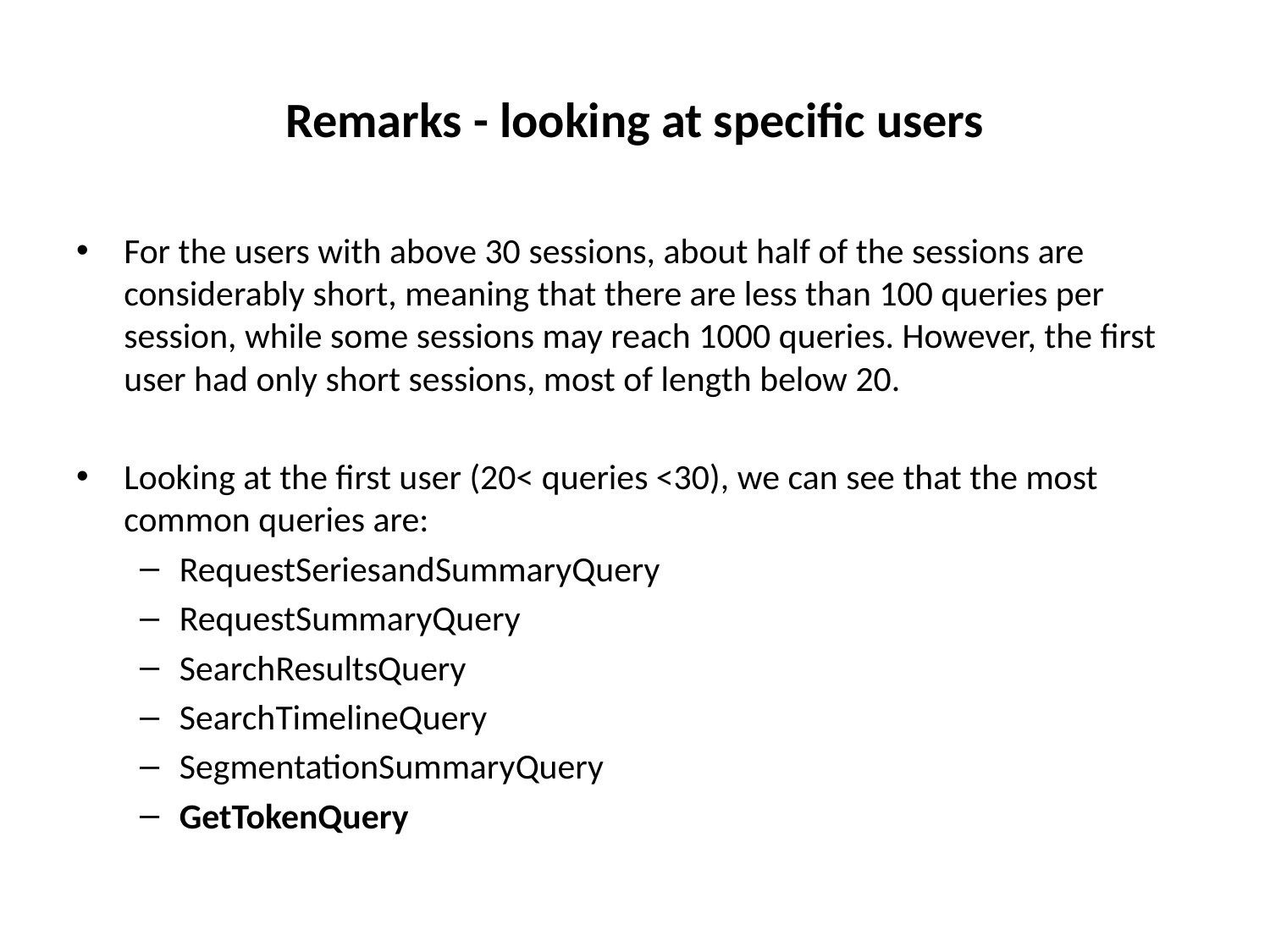

# Remarks - looking at specific users
For the users with above 30 sessions, about half of the sessions are considerably short, meaning that there are less than 100 queries per session, while some sessions may reach 1000 queries. However, the first user had only short sessions, most of length below 20.

Looking at the first user (20< queries <30), we can see that the most common queries are:
RequestSeriesandSummaryQuery
RequestSummaryQuery
SearchResultsQuery
SearchTimelineQuery
SegmentationSummaryQuery
GetTokenQuery